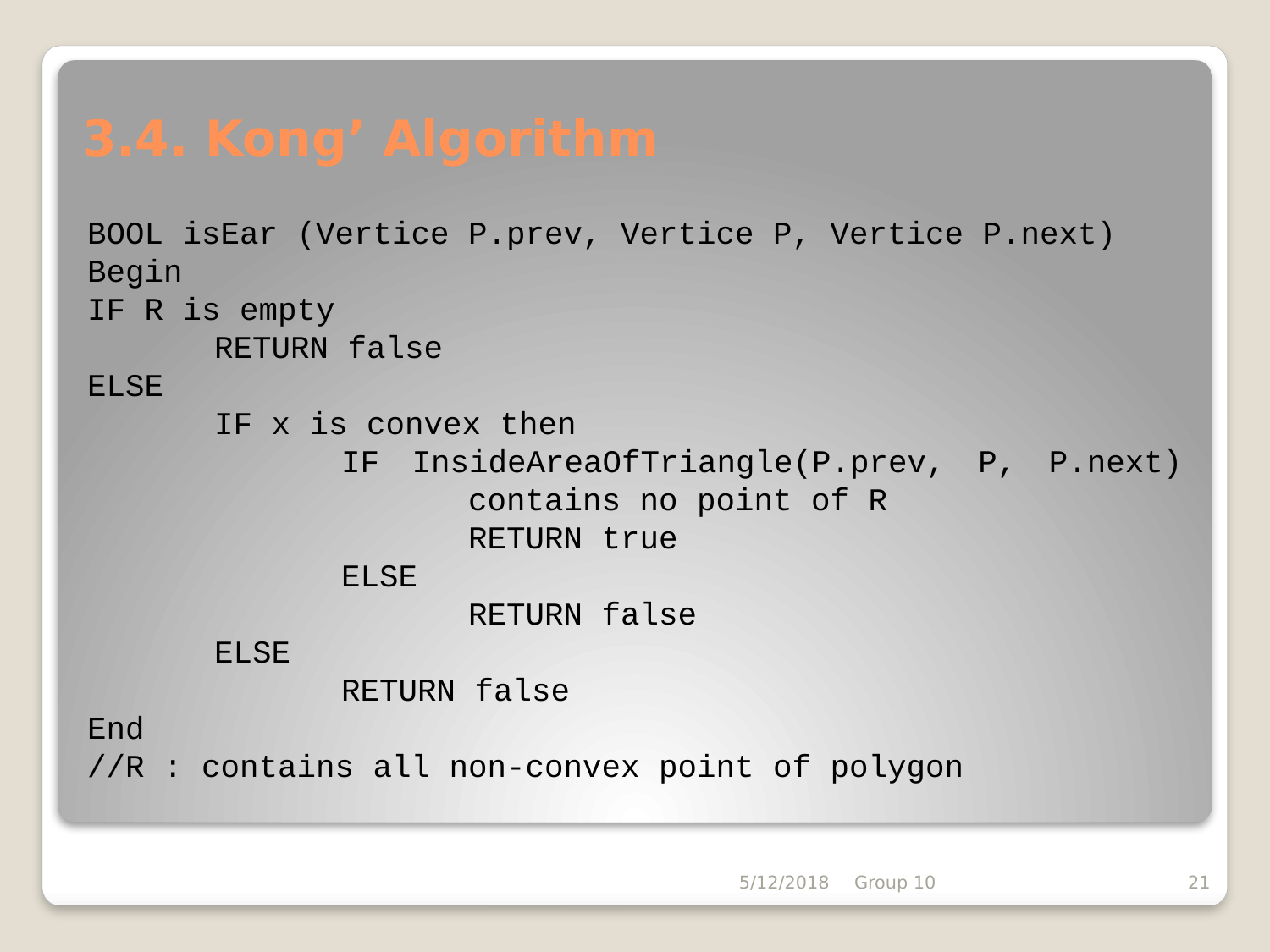

# 3.4. Kong’ Algorithm
BOOL isEar (Vertice P.prev, Vertice P, Vertice P.next)
Begin
IF R is empty
	RETURN false
ELSE
	IF x is convex then
		IF InsideAreaOfTriangle(P.prev, P, P.next) 			contains no point of R
			RETURN true
		ELSE
			RETURN false
	ELSE
		RETURN false
End
//R : contains all non-convex point of polygon
5/12/2018
Group 10
21